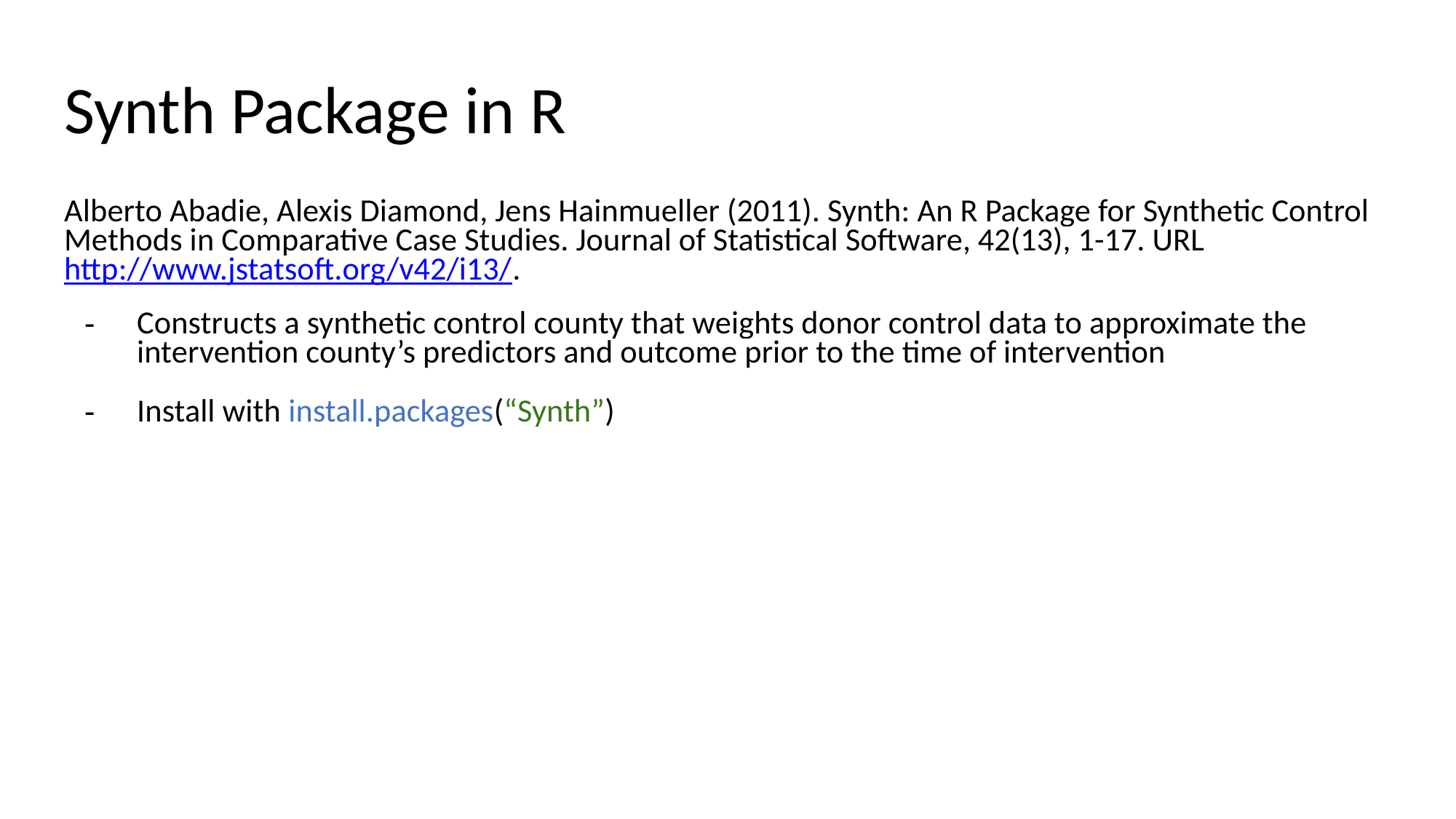

# Synth Package in R
Alberto Abadie, Alexis Diamond, Jens Hainmueller (2011). Synth: An R Package for Synthetic Control Methods in Comparative Case Studies. Journal of Statistical Software, 42(13), 1-17. URL http://www.jstatsoft.org/v42/i13/.
Constructs a synthetic control county that weights donor control data to approximate the intervention county’s predictors and outcome prior to the time of intervention
Install with install.packages(“Synth”)